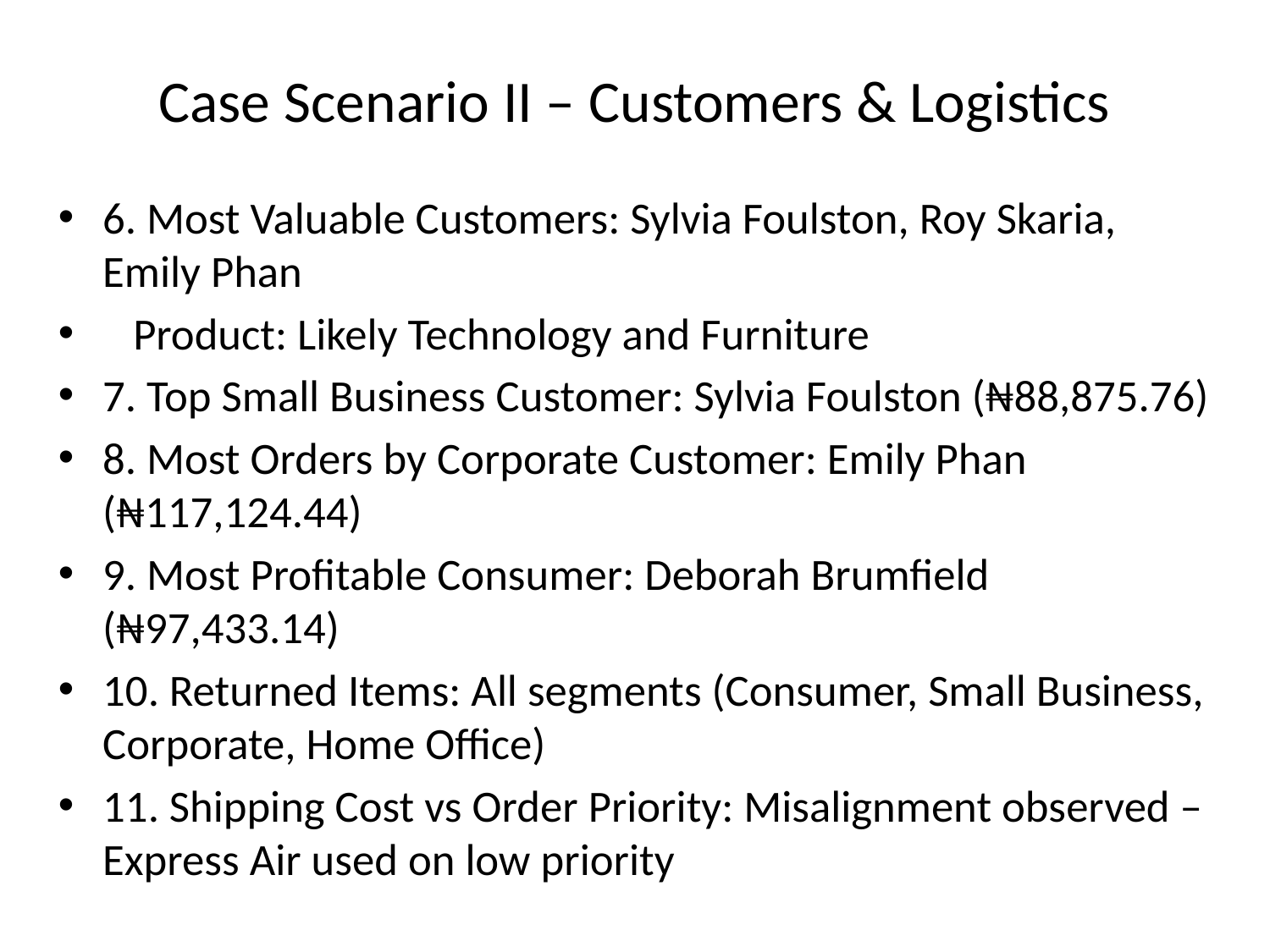

# Case Scenario II – Customers & Logistics
6. Most Valuable Customers: Sylvia Foulston, Roy Skaria, Emily Phan
   Product: Likely Technology and Furniture
7. Top Small Business Customer: Sylvia Foulston (₦88,875.76)
8. Most Orders by Corporate Customer: Emily Phan (₦117,124.44)
9. Most Profitable Consumer: Deborah Brumfield (₦97,433.14)
10. Returned Items: All segments (Consumer, Small Business, Corporate, Home Office)
11. Shipping Cost vs Order Priority: Misalignment observed – Express Air used on low priority